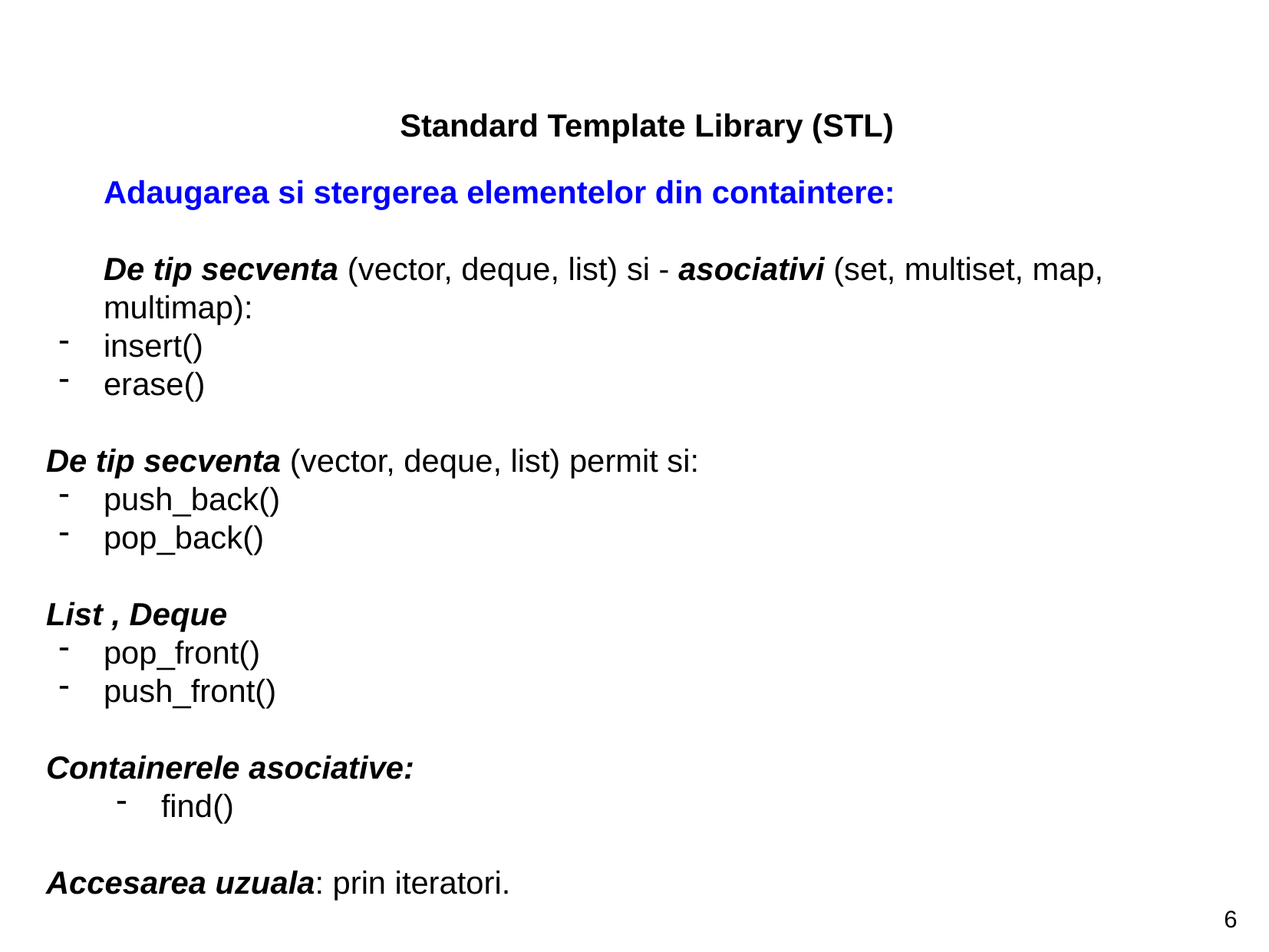

Standard Template Library (STL)
Adaugarea si stergerea elementelor din containtere:

De tip secventa (vector, deque, list) si - asociativi (set, multiset, map, multimap):
insert()
erase()

De tip secventa (vector, deque, list) permit si:
push_back()
pop_back()

List , Deque
pop_front()
push_front()

Containerele asociative:
find()

Accesarea uzuala: prin iteratori.
6